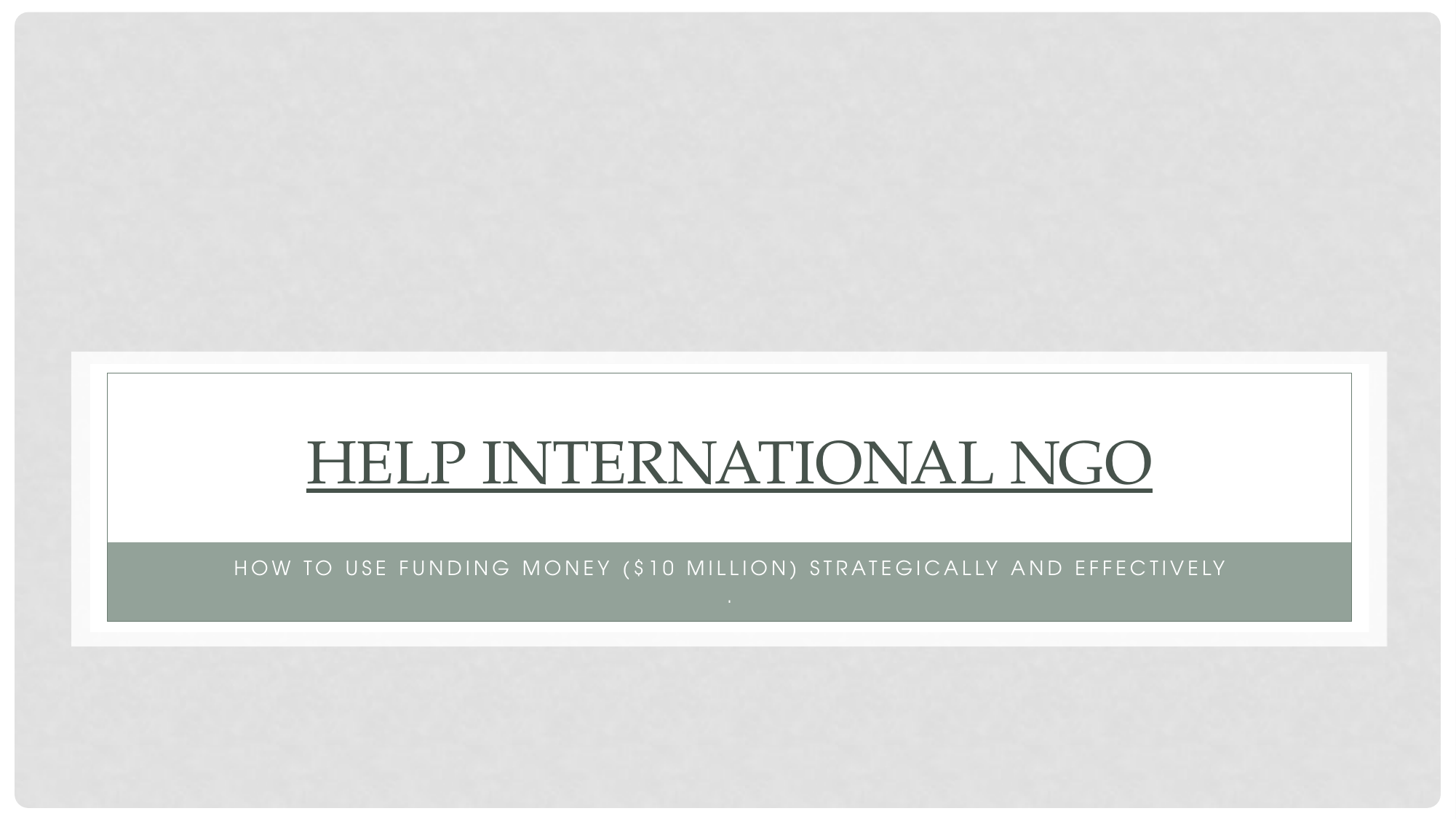

# HELP International NGO
How to use funding money ($10 million) strategically and effectively
.